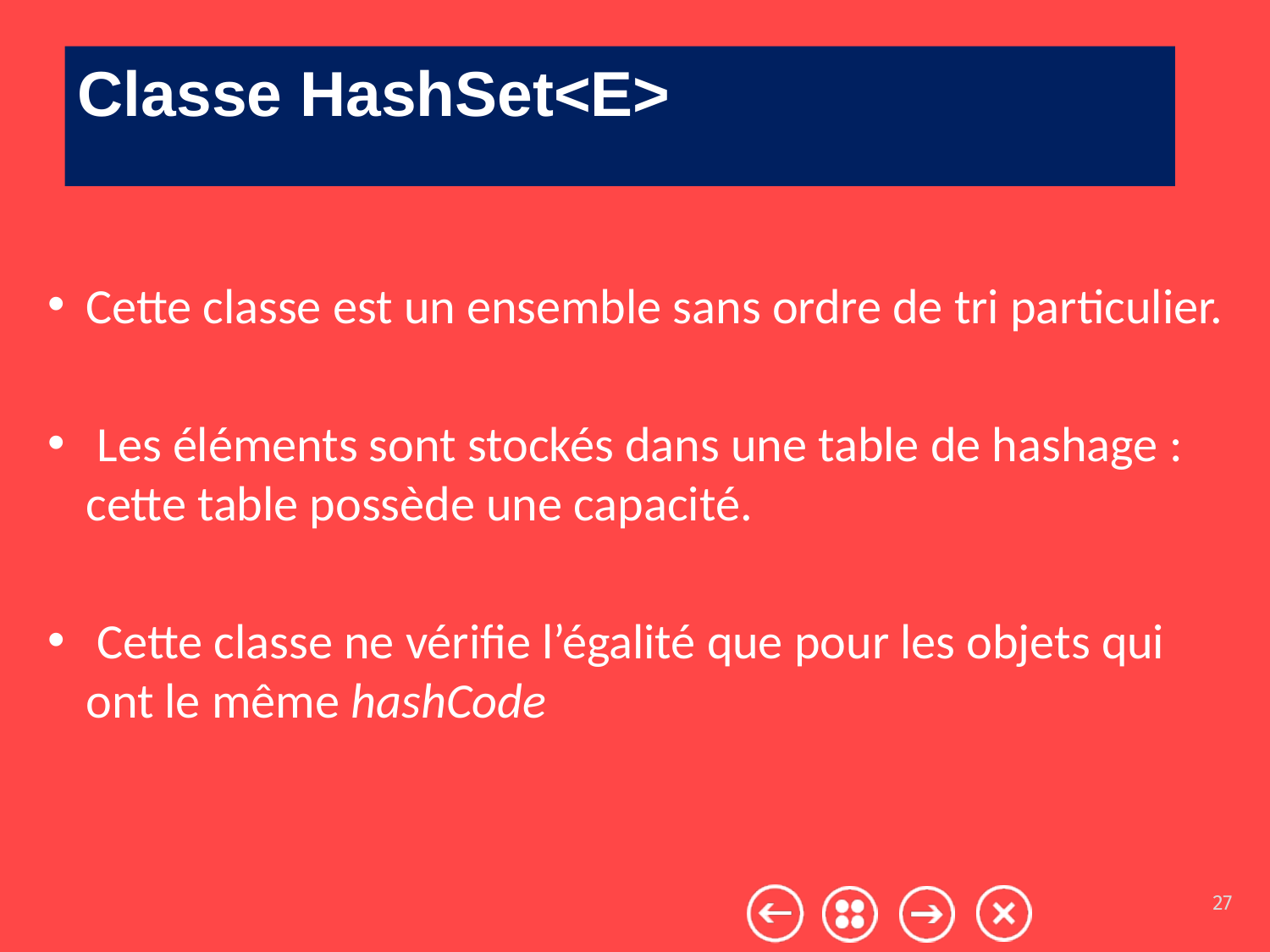

# Classe HashSet<E>
Cette classe est un ensemble sans ordre de tri particulier.

 Les éléments sont stockés dans une table de hashage : cette table possède une capacité.

 Cette classe ne vérifie l’égalité que pour les objets qui ont le même hashCode
27